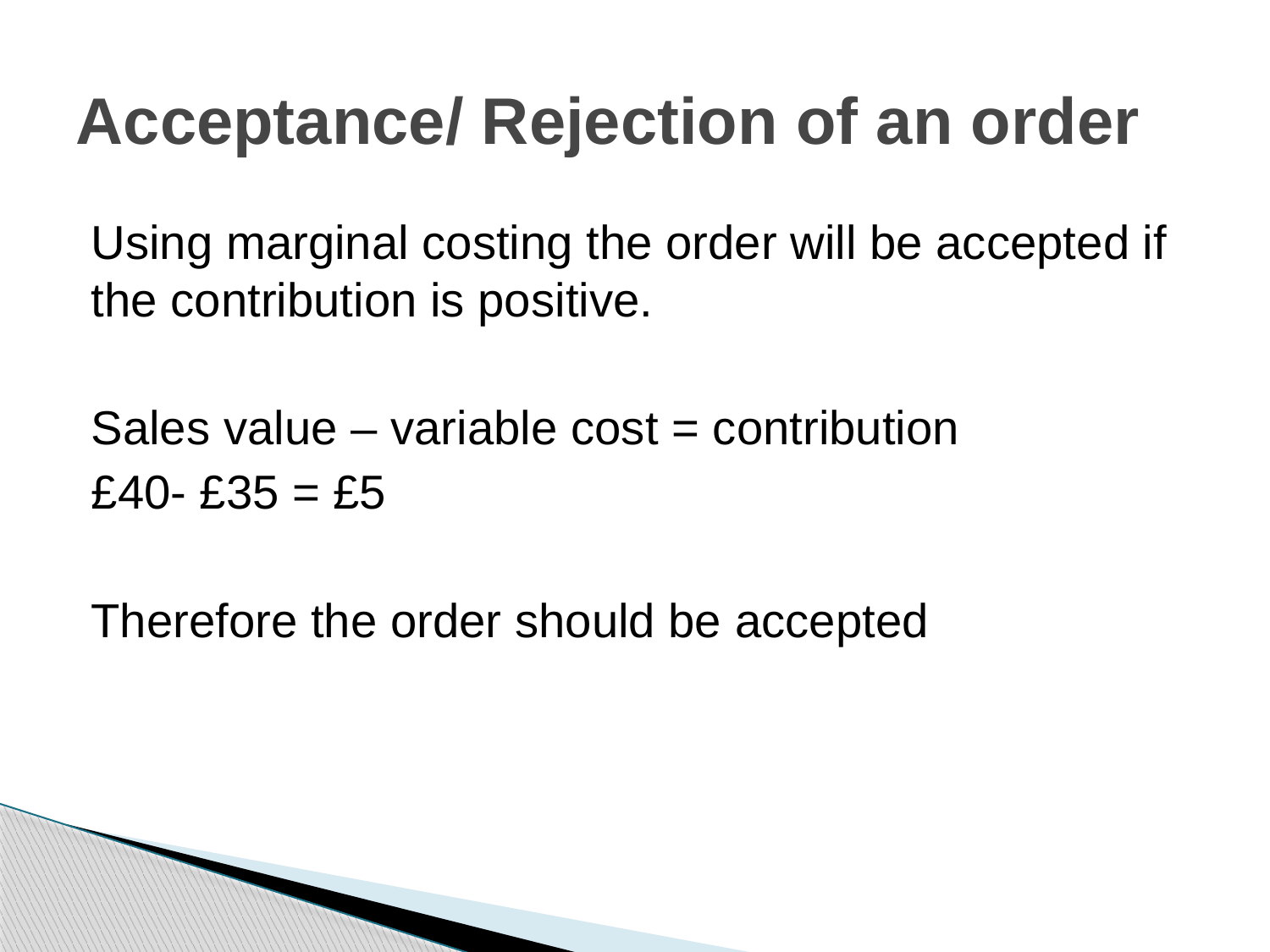

# Acceptance/ Rejection of an order
Using marginal costing the order will be accepted if the contribution is positive.

Sales value – variable cost = contribution
£40- £35 = £5

Therefore the order should be accepted